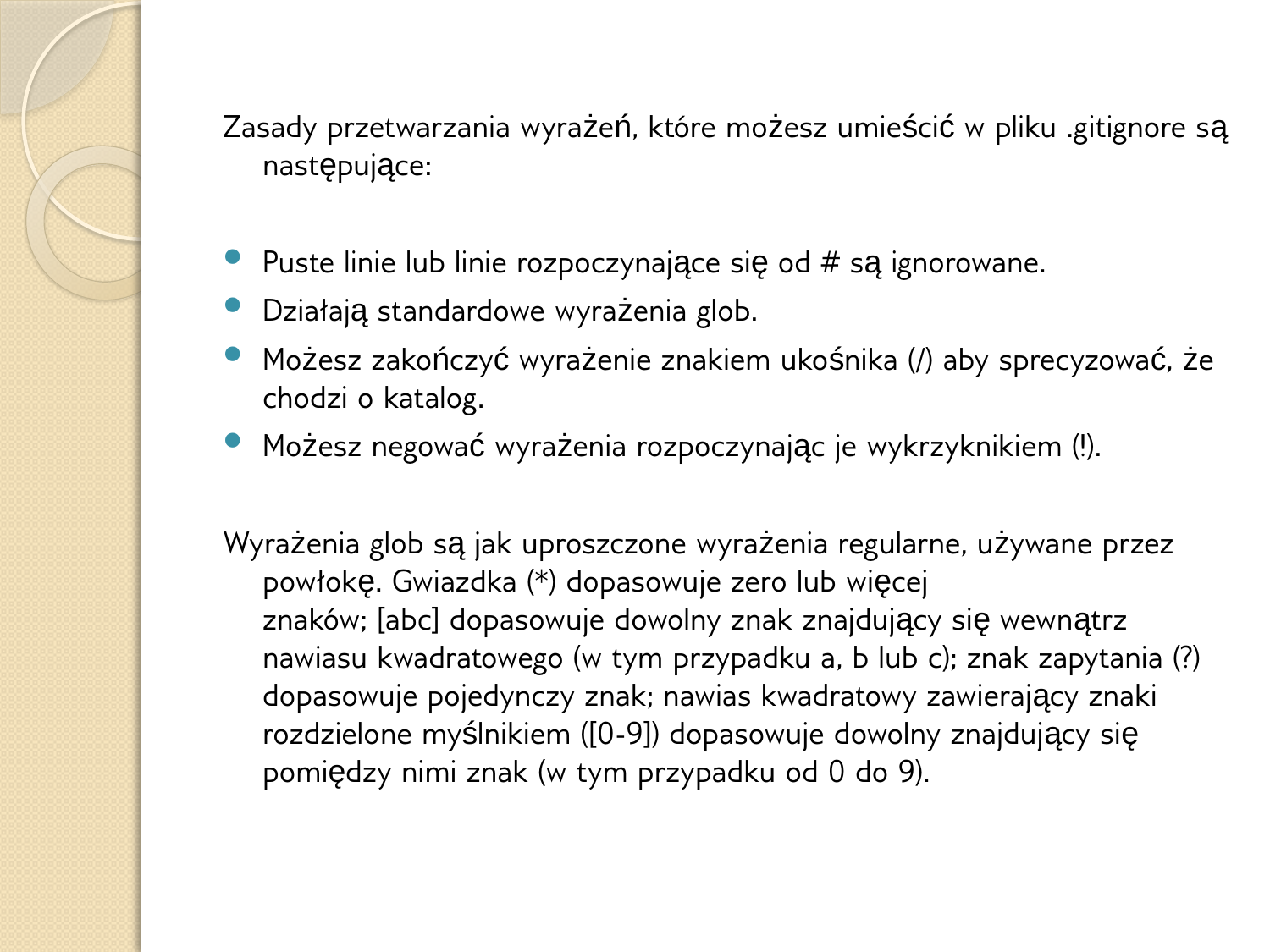

Zasady przetwarzania wyrażeń, które możesz umieścić w pliku .gitignore są następujące:

Puste linie lub linie rozpoczynające się od # są ignorowane.
Działają standardowe wyrażenia glob.
Możesz zakończyć wyrażenie znakiem ukośnika (/) aby sprecyzować, że chodzi o katalog.
Możesz negować wyrażenia rozpoczynając je wykrzyknikiem (!).

Wyrażenia glob są jak uproszczone wyrażenia regularne, używane przez powłokę. Gwiazdka (*) dopasowuje zero lub więcej znaków; [abc] dopasowuje dowolny znak znajdujący się wewnątrz nawiasu kwadratowego (w tym przypadku a, b lub c); znak zapytania (?) dopasowuje pojedynczy znak; nawias kwadratowy zawierający znaki rozdzielone myślnikiem ([0-9]) dopasowuje dowolny znajdujący się pomiędzy nimi znak (w tym przypadku od 0 do 9).